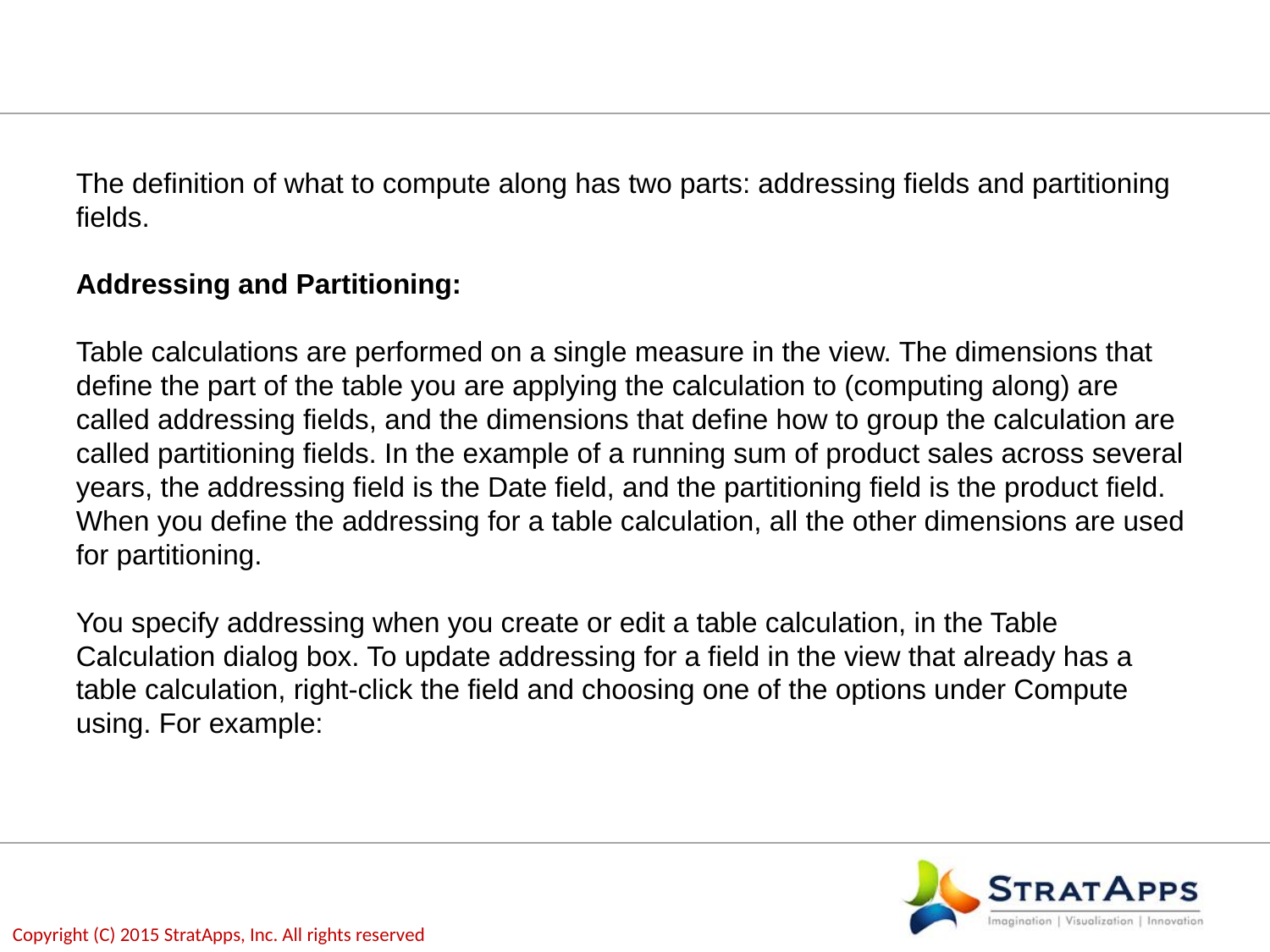

#
The definition of what to compute along has two parts: addressing fields and partitioning fields.

Addressing and Partitioning:

Table calculations are performed on a single measure in the view. The dimensions that define the part of the table you are applying the calculation to (computing along) are called addressing fields, and the dimensions that define how to group the calculation are called partitioning fields. In the example of a running sum of product sales across several years, the addressing field is the Date field, and the partitioning field is the product field. When you define the addressing for a table calculation, all the other dimensions are used for partitioning.

You specify addressing when you create or edit a table calculation, in the Table Calculation dialog box. To update addressing for a field in the view that already has a table calculation, right-click the field and choosing one of the options under Compute using. For example: